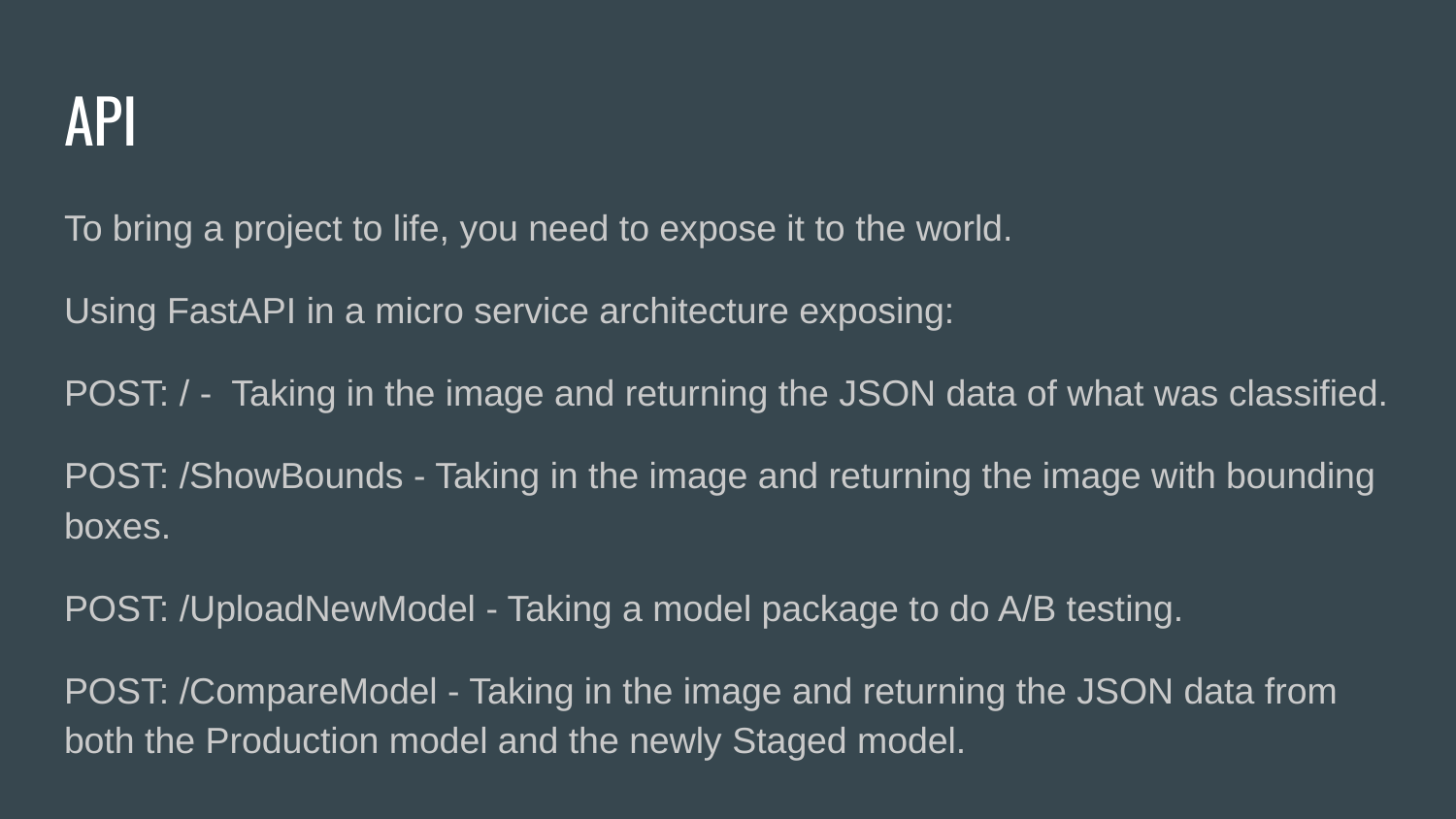

# API
To bring a project to life, you need to expose it to the world.
Using FastAPI in a micro service architecture exposing:
POST: / -  Taking in the image and returning the JSON data of what was classified.
POST: /ShowBounds - Taking in the image and returning the image with bounding boxes.
POST: /UploadNewModel - Taking a model package to do A/B testing.
POST: /CompareModel - Taking in the image and returning the JSON data from both the Production model and the newly Staged model.